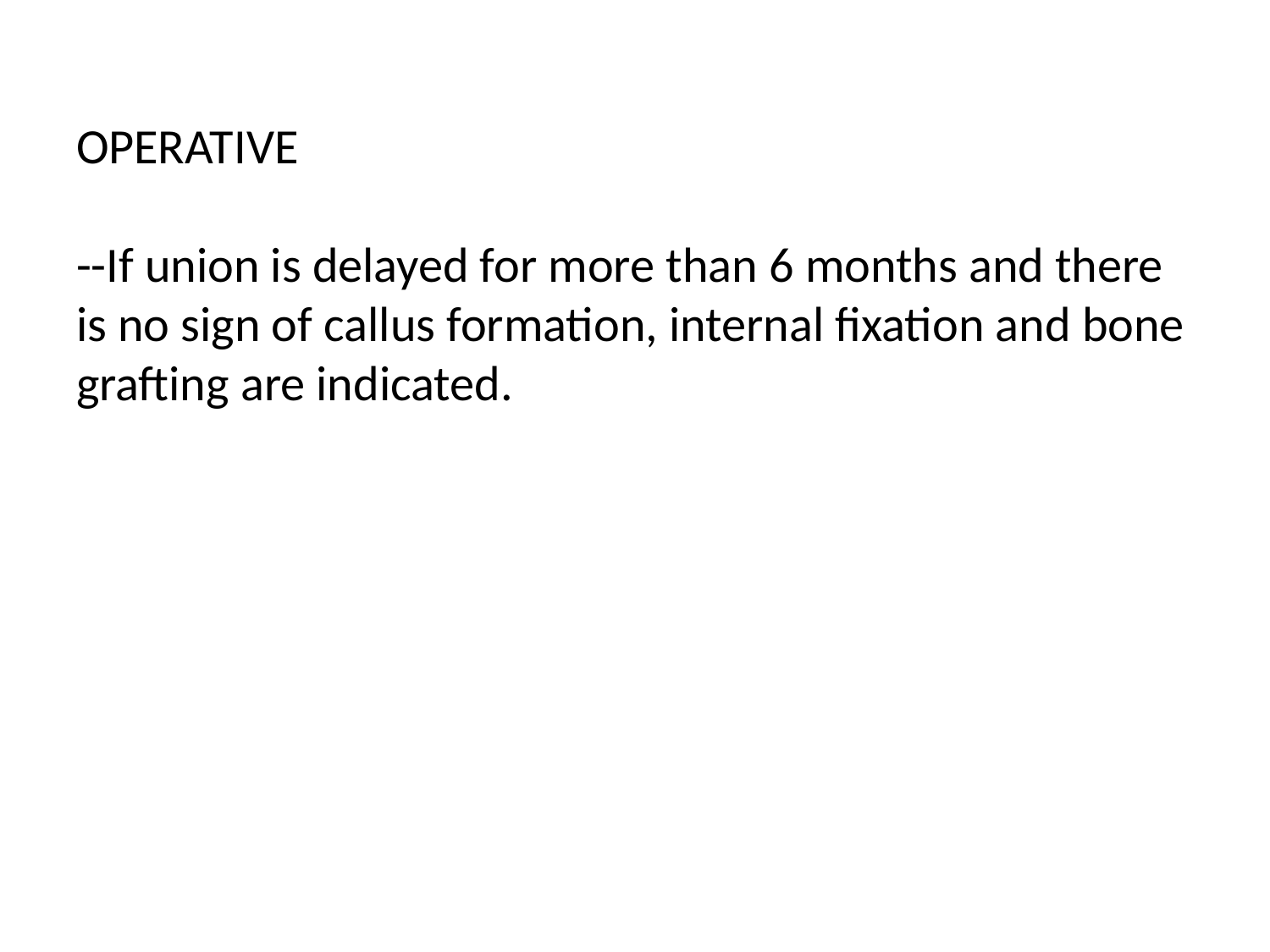

# OPERATIVE --If union is delayed for more than 6 months and there is no sign of callus formation, internal fixation and bone grafting are indicated.